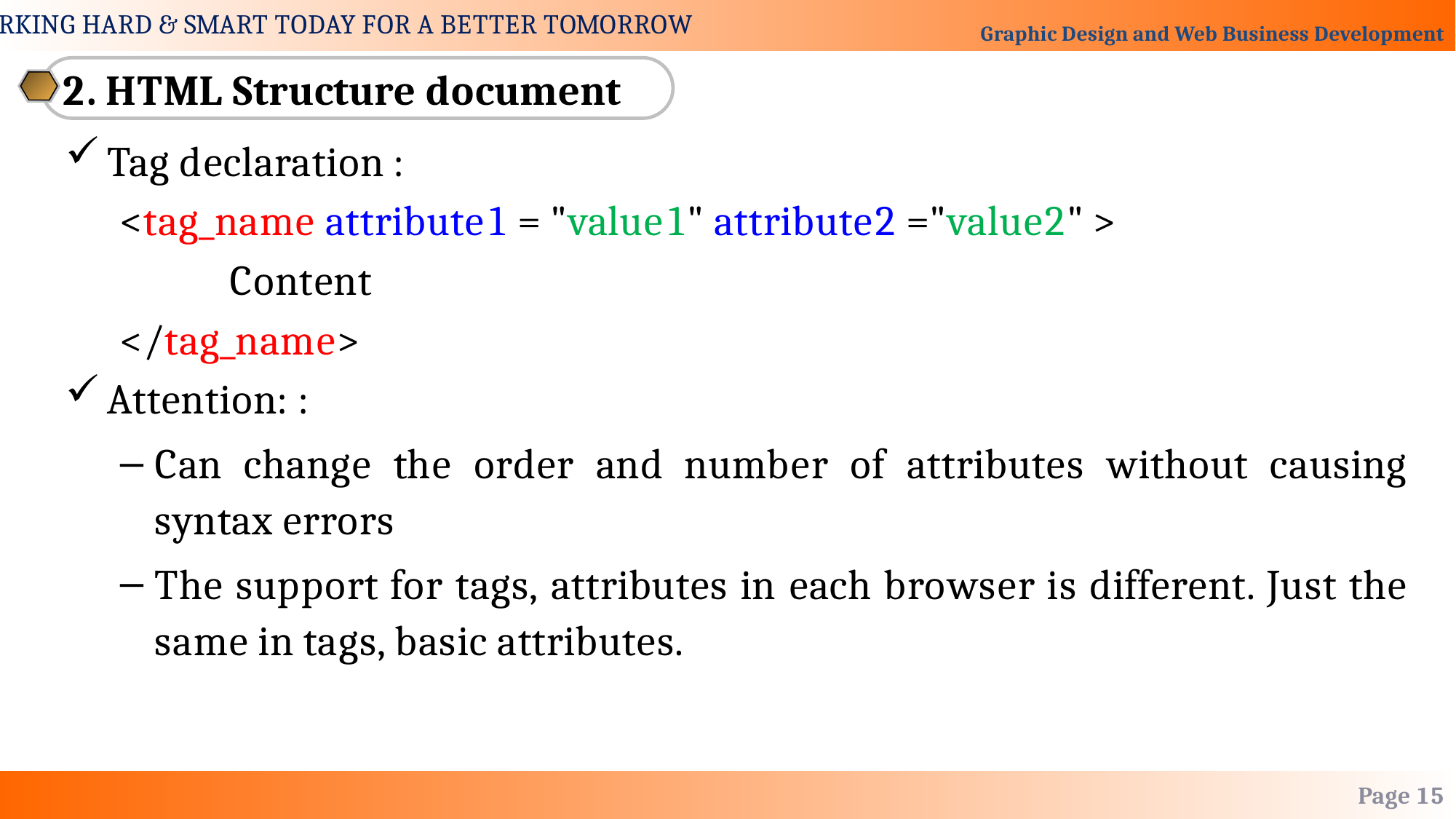

2. HTML Structure document

Tag declaration :
<tag_name attribute1 = "value1" attribute2 ="value2" >
	Content
</tag_name>
Attention: :
Can change the order and number of attributes without causing syntax errors
The support for tags, attributes in each browser is different. Just the same in tags, basic attributes.

Page 15